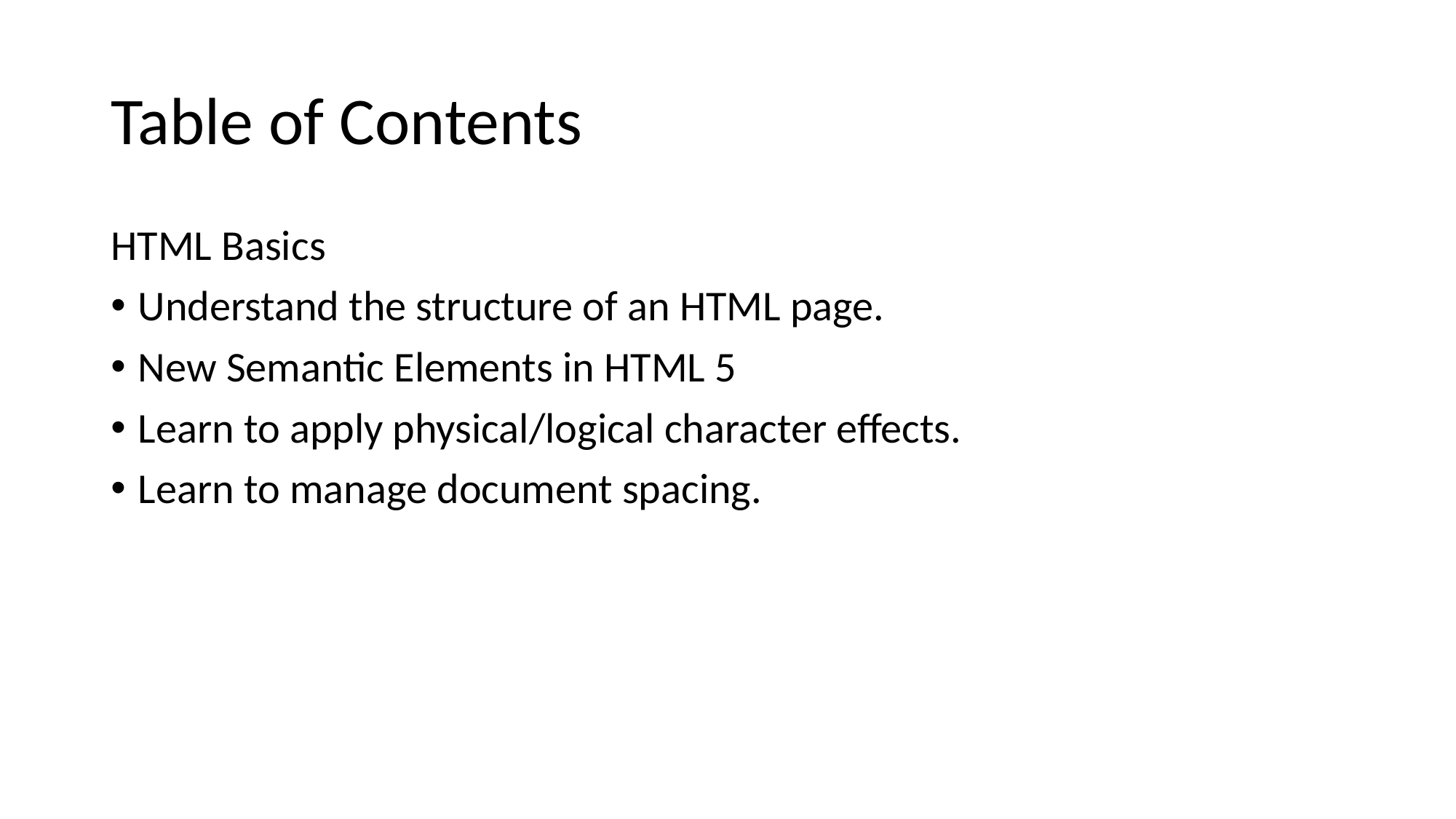

# Table of Contents
HTML Basics
Understand the structure of an HTML page.
New Semantic Elements in HTML 5
Learn to apply physical/logical character effects.
Learn to manage document spacing.